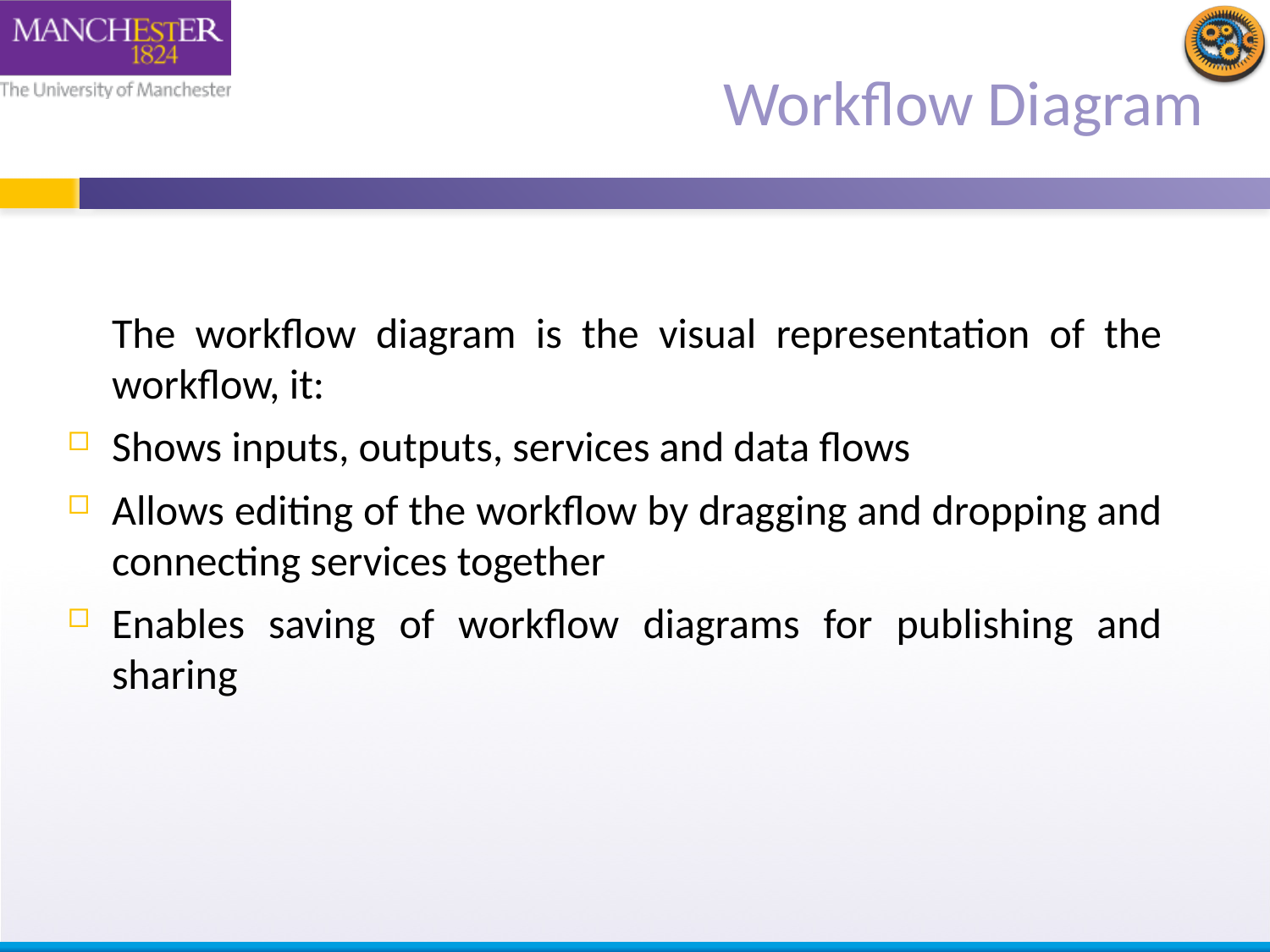

# Workflow Diagram

	The workflow diagram is the visual representation of the workflow, it:
Shows inputs, outputs, services and data flows
Allows editing of the workflow by dragging and dropping and connecting services together
Enables saving of workflow diagrams for publishing and sharing